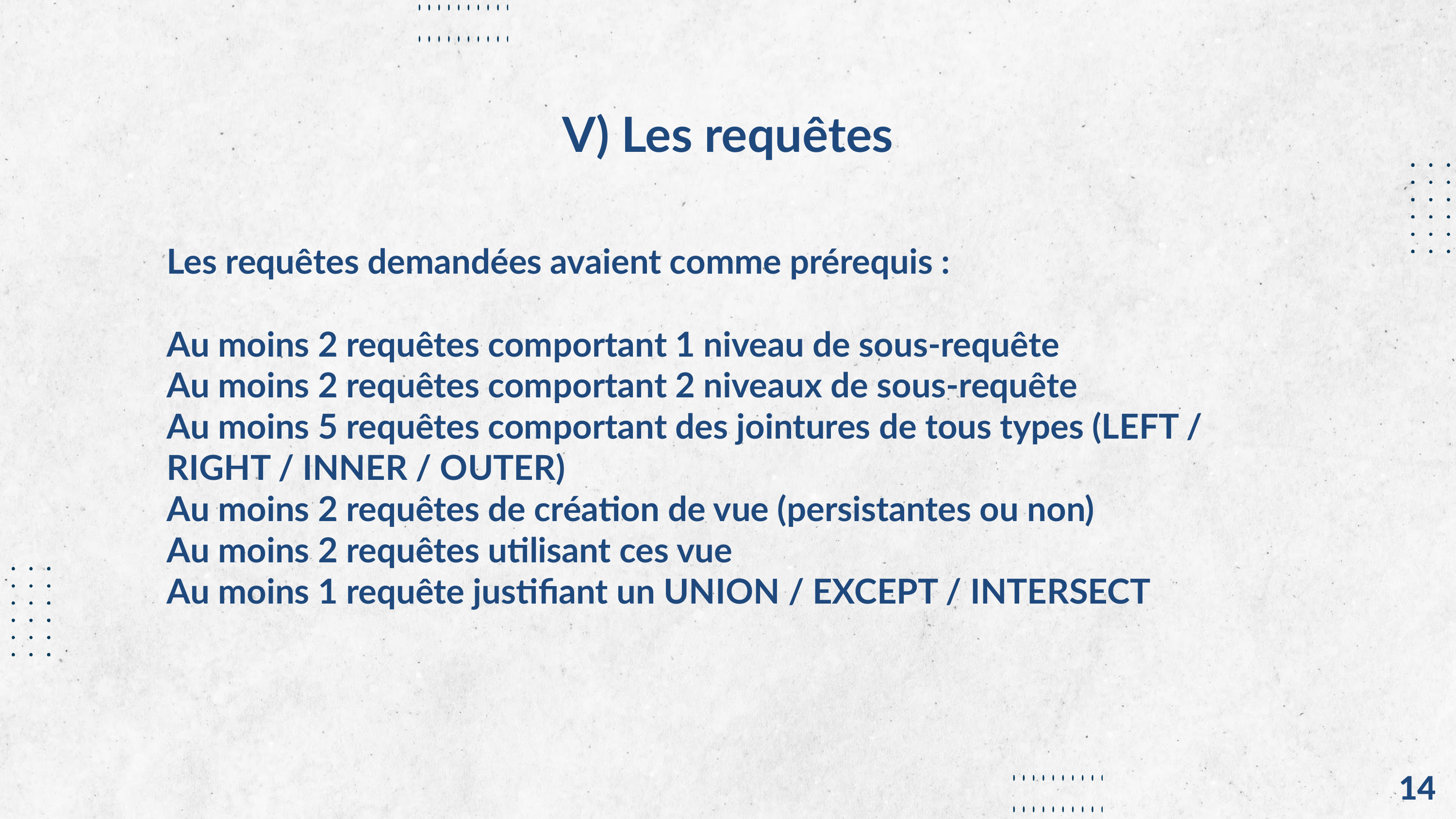

V) Les requêtes

Les requêtes demandées avaient comme prérequis :

Au moins 2 requêtes comportant 1 niveau de sous-requête
Au moins 2 requêtes comportant 2 niveaux de sous-requête
Au moins 5 requêtes comportant des jointures de tous types (LEFT / RIGHT / INNER / OUTER)
Au moins 2 requêtes de création de vue (persistantes ou non)
Au moins 2 requêtes utilisant ces vue
Au moins 1 requête justifiant un UNION / EXCEPT / INTERSECT

14